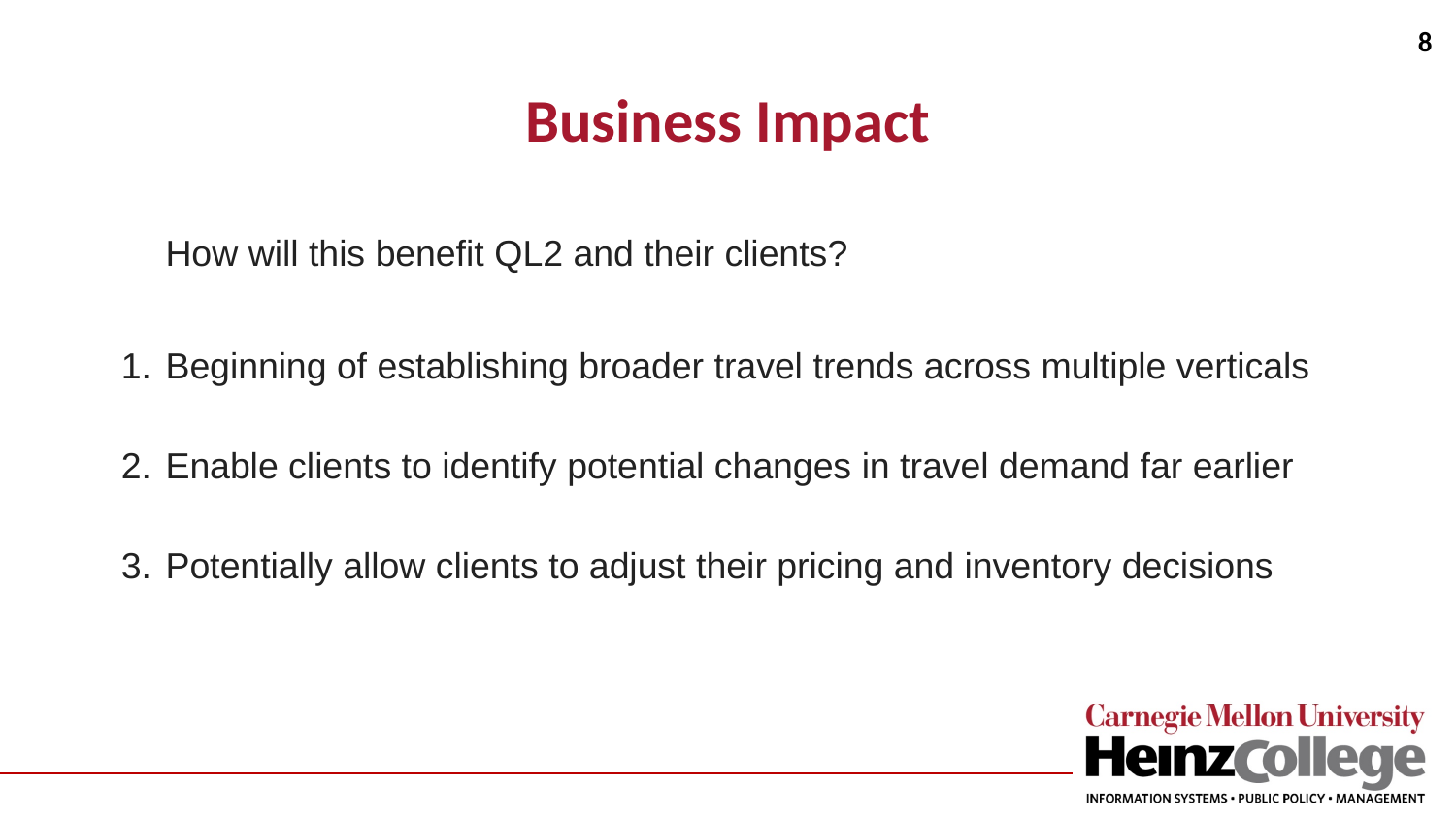

8
# Business Impact
How will this benefit QL2 and their clients?
Beginning of establishing broader travel trends across multiple verticals
Enable clients to identify potential changes in travel demand far earlier
Potentially allow clients to adjust their pricing and inventory decisions